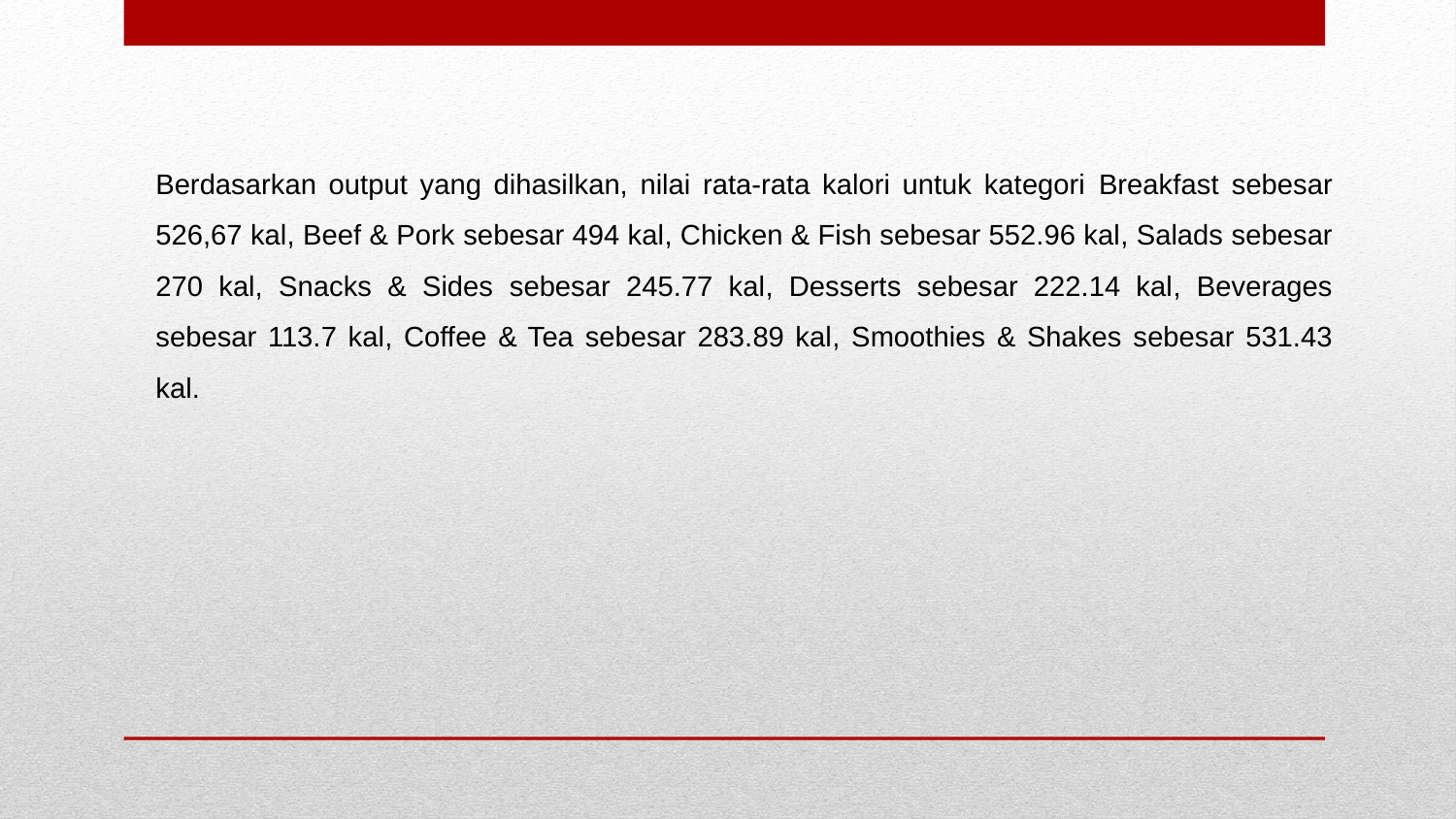

Berdasarkan output yang dihasilkan, nilai rata-rata kalori untuk kategori Breakfast sebesar 526,67 kal, Beef & Pork sebesar 494 kal, Chicken & Fish sebesar 552.96 kal, Salads sebesar 270 kal, Snacks & Sides sebesar 245.77 kal, Desserts sebesar 222.14 kal, Beverages sebesar 113.7 kal, Coffee & Tea sebesar 283.89 kal, Smoothies & Shakes sebesar 531.43 kal.